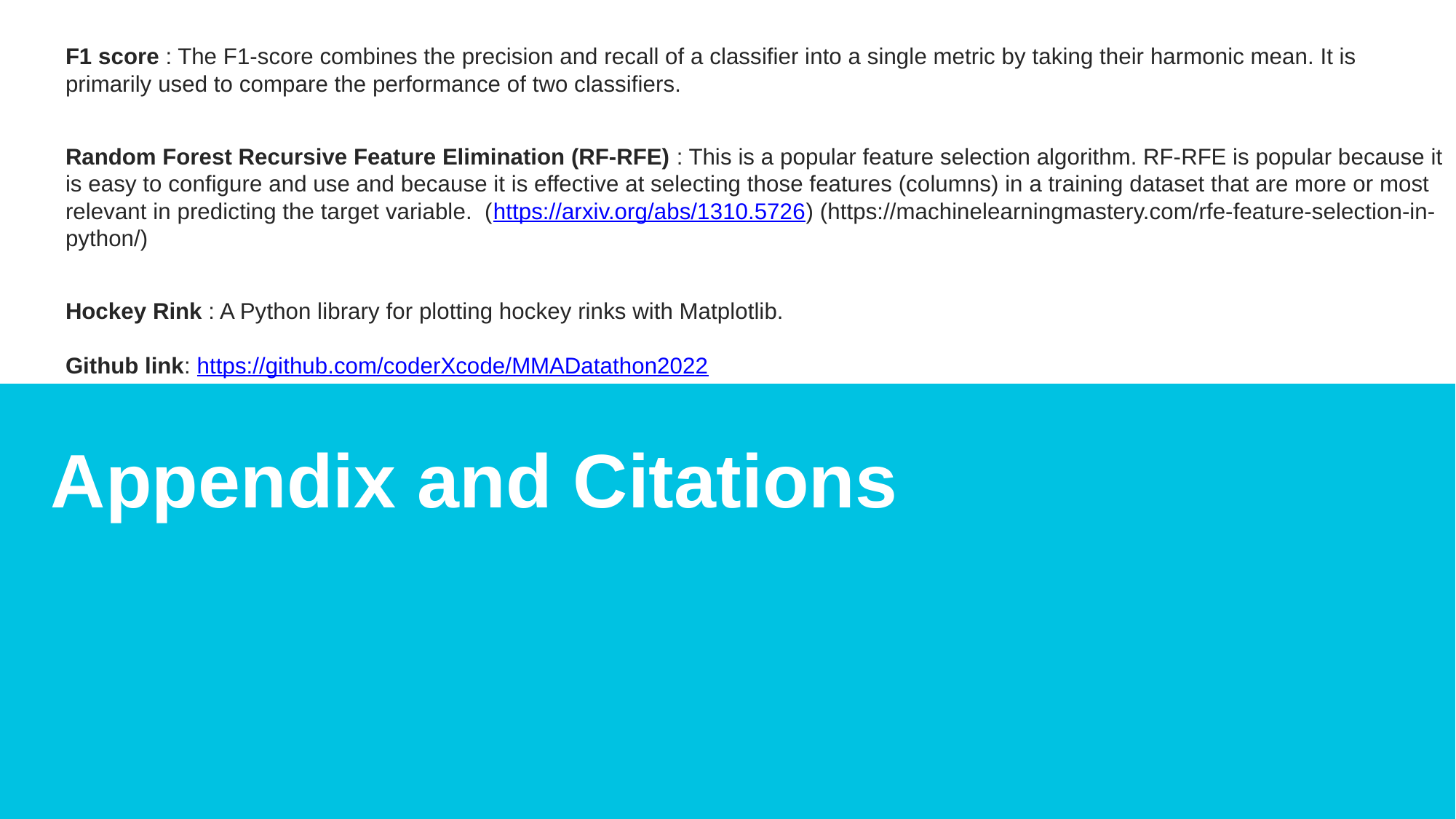

F1 score : The F1-score combines the precision and recall of a classifier into a single metric by taking their harmonic mean. It is primarily used to compare the performance of two classifiers.

Random Forest Recursive Feature Elimination (RF-RFE) : This is a popular feature selection algorithm. RF-RFE is popular because it is easy to configure and use and because it is effective at selecting those features (columns) in a training dataset that are more or most relevant in predicting the target variable.  (https://arxiv.org/abs/1310.5726) (https://machinelearningmastery.com/rfe-feature-selection-in-python/)

Hockey Rink : A Python library for plotting hockey rinks with Matplotlib.
Github link: https://github.com/coderXcode/MMADatathon2022
# Appendix and Citations